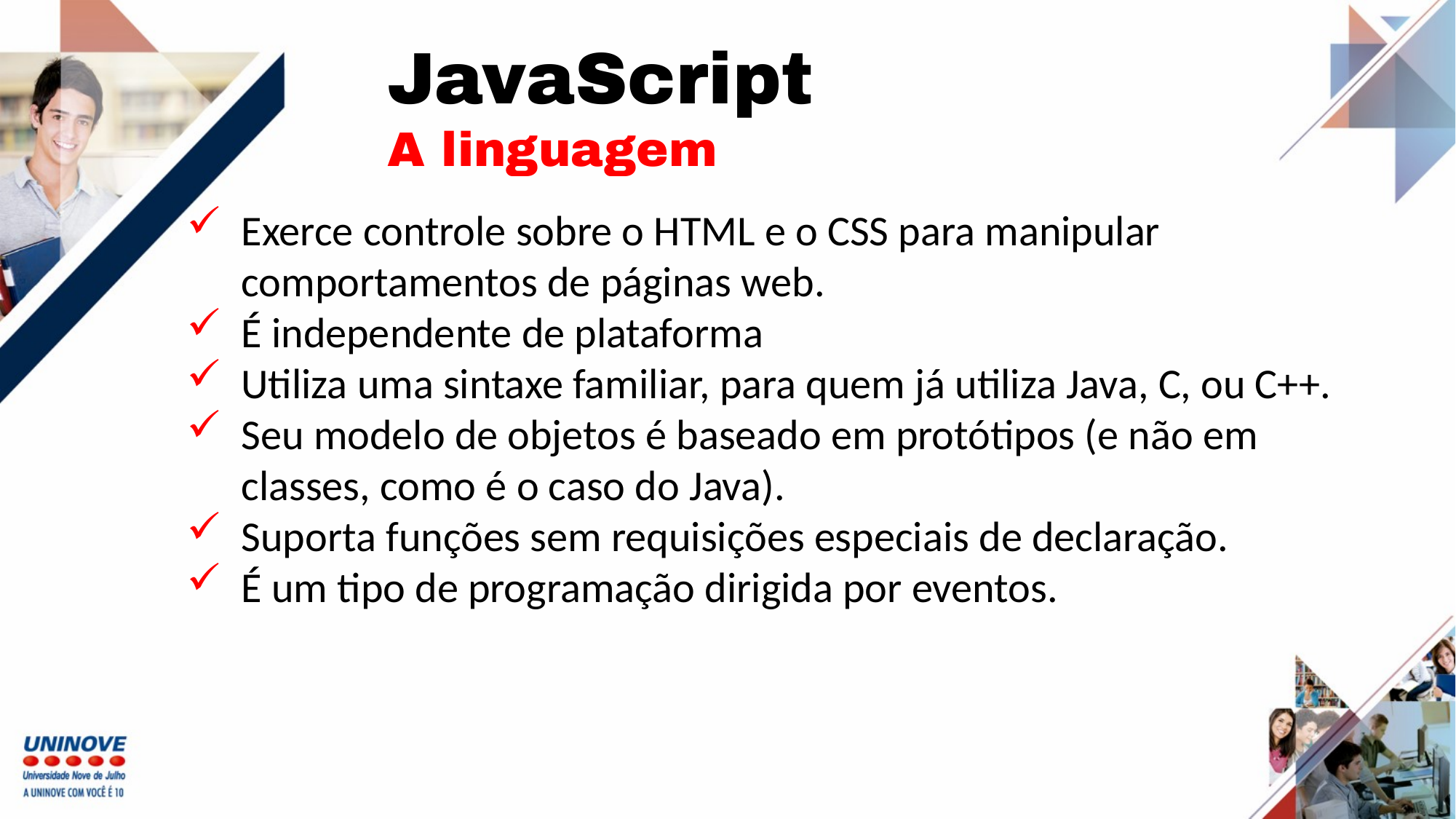

JavaScript
A linguagem
Exerce controle sobre o HTML e o CSS para manipular comportamentos de páginas web.
É independente de plataforma
Utiliza uma sintaxe familiar, para quem já utiliza Java, C, ou C++.
Seu modelo de objetos é baseado em protótipos (e não em classes, como é o caso do Java).
Suporta funções sem requisições especiais de declaração.
É um tipo de programação dirigida por eventos.